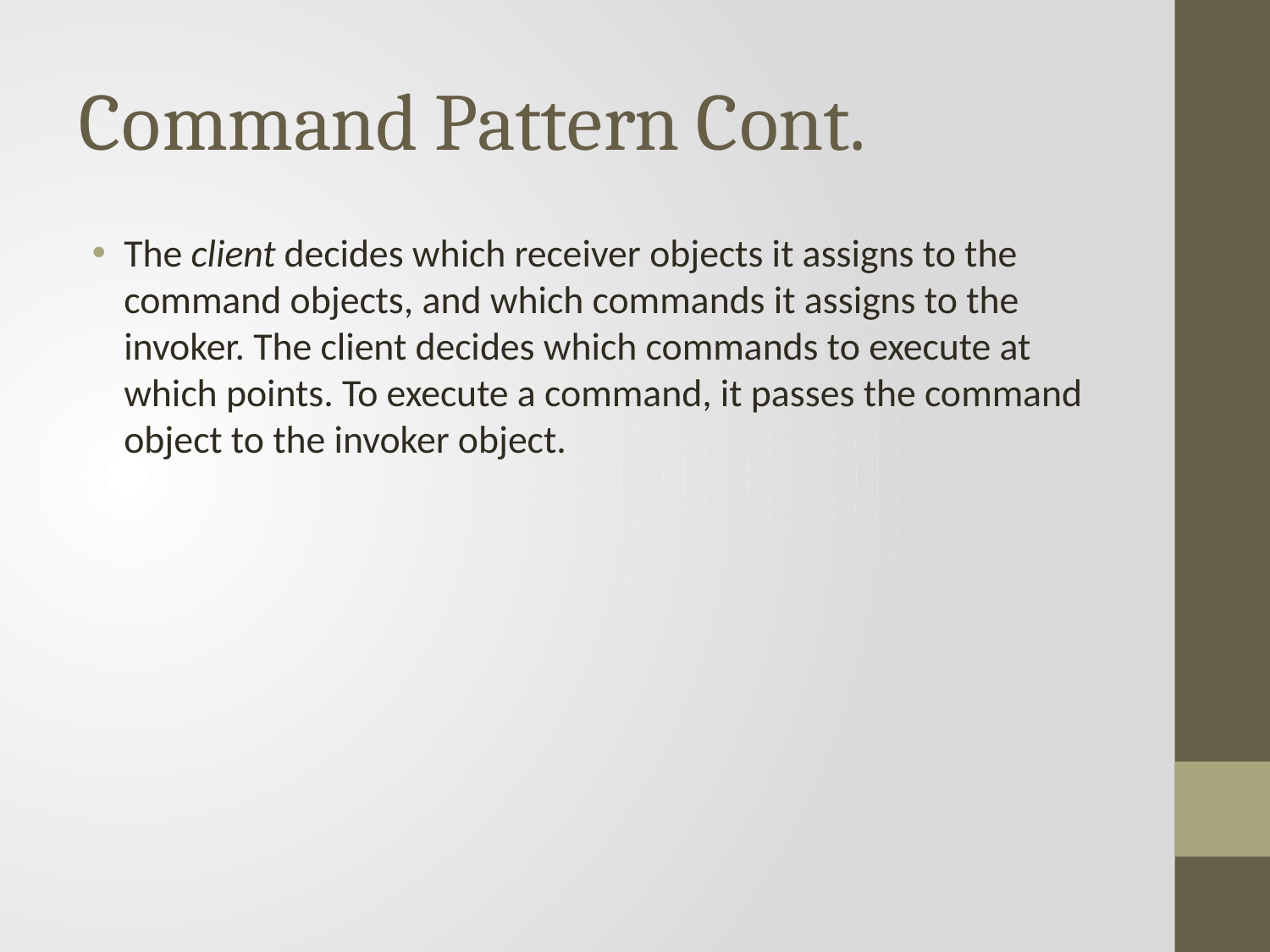

# Command Pattern Cont.
The client decides which receiver objects it assigns to the command objects, and which commands it assigns to the invoker. The client decides which commands to execute at which points. To execute a command, it passes the command object to the invoker object.